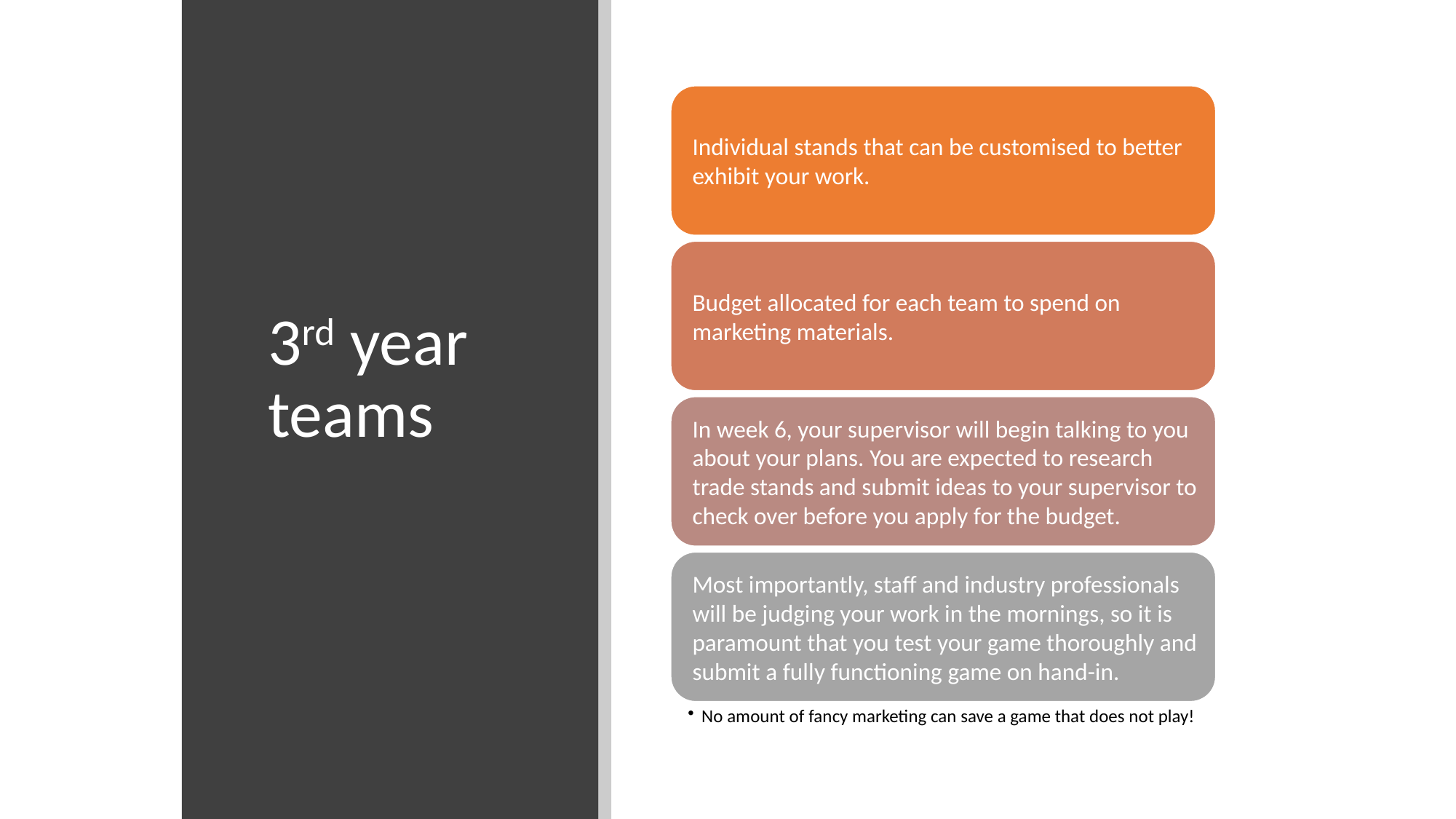

Individual stands that can be customised to better exhibit your work.
Budget allocated for each team to spend on marketing materials.
In week 6, your supervisor will begin talking to you about your plans. You are expected to research trade stands and submit ideas to your supervisor to check over before you apply for the budget.
Most importantly, staff and industry professionals will be judging your work in the mornings, so it is paramount that you test your game thoroughly and submit a fully functioning game on hand-in.
No amount of fancy marketing can save a game that does not play!
# 3rd year teams